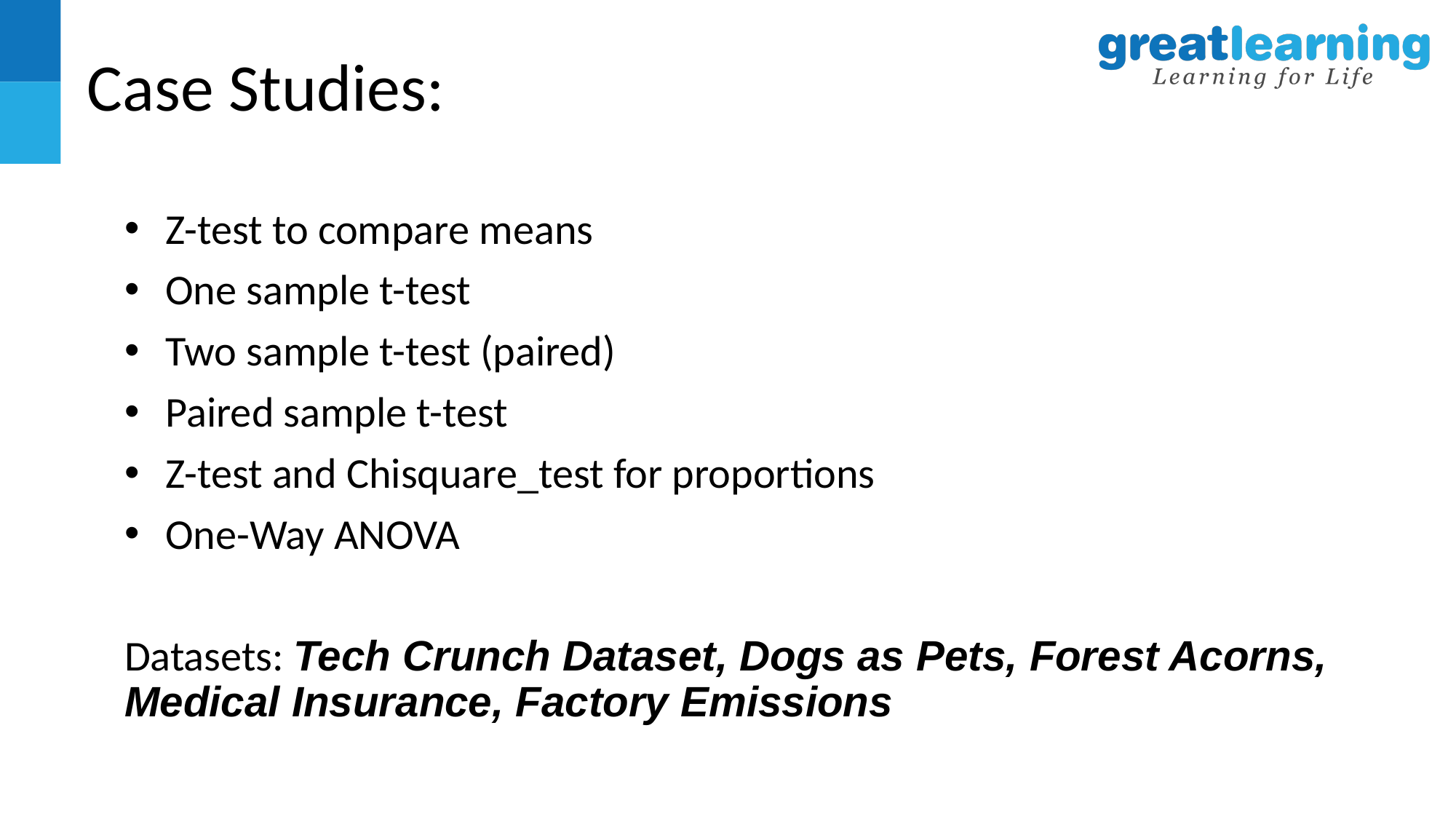

# Case Studies:
Z-test to compare means
One sample t-test
Two sample t-test (paired)
Paired sample t-test
Z-test and Chisquare_test for proportions
One-Way ANOVA

Datasets: Tech Crunch Dataset, Dogs as Pets, Forest Acorns, Medical Insurance, Factory Emissions